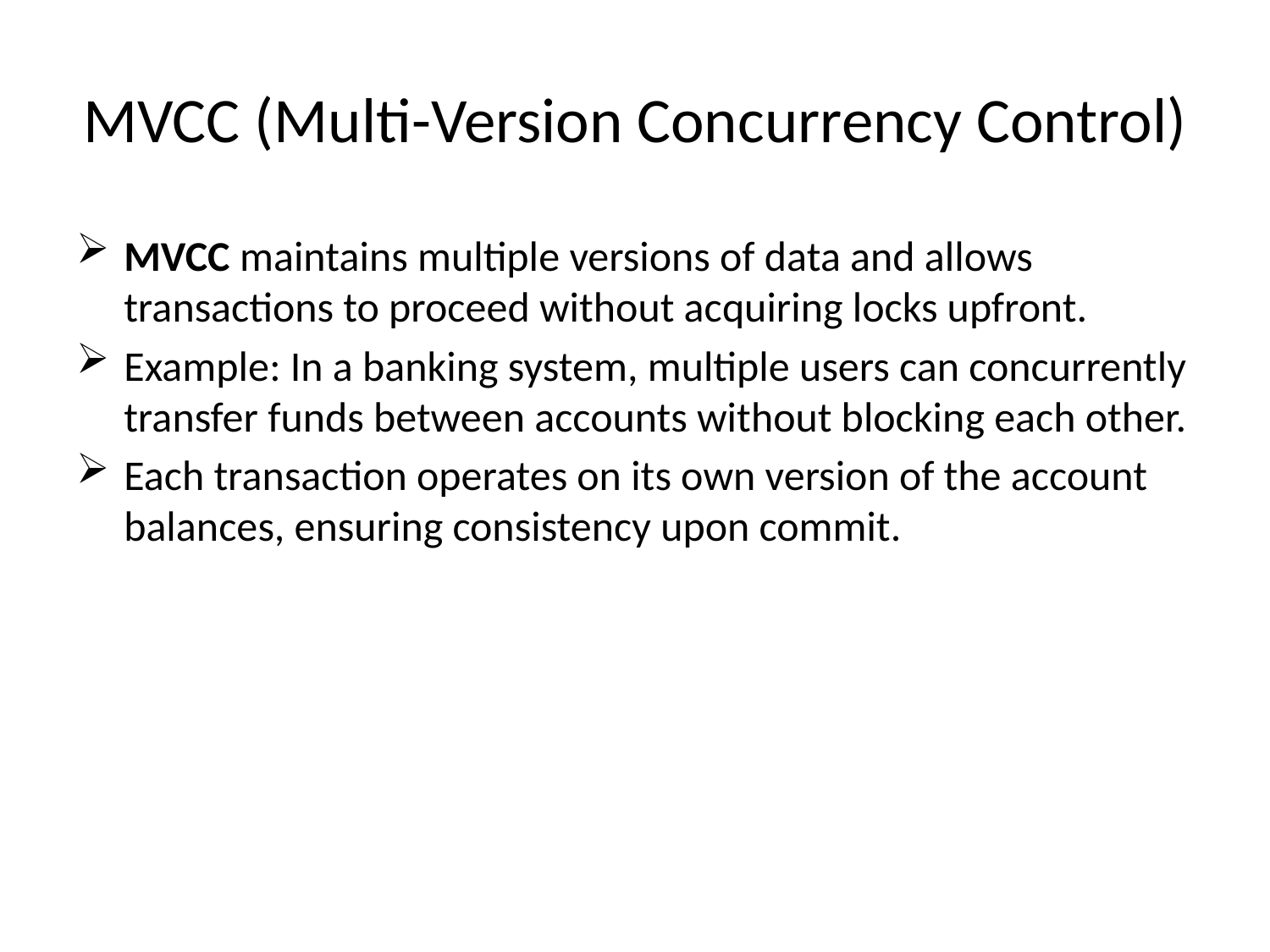

# MVCC (Multi-Version Concurrency Control)
MVCC maintains multiple versions of data and allows transactions to proceed without acquiring locks upfront.
Example: In a banking system, multiple users can concurrently transfer funds between accounts without blocking each other.
Each transaction operates on its own version of the account balances, ensuring consistency upon commit.